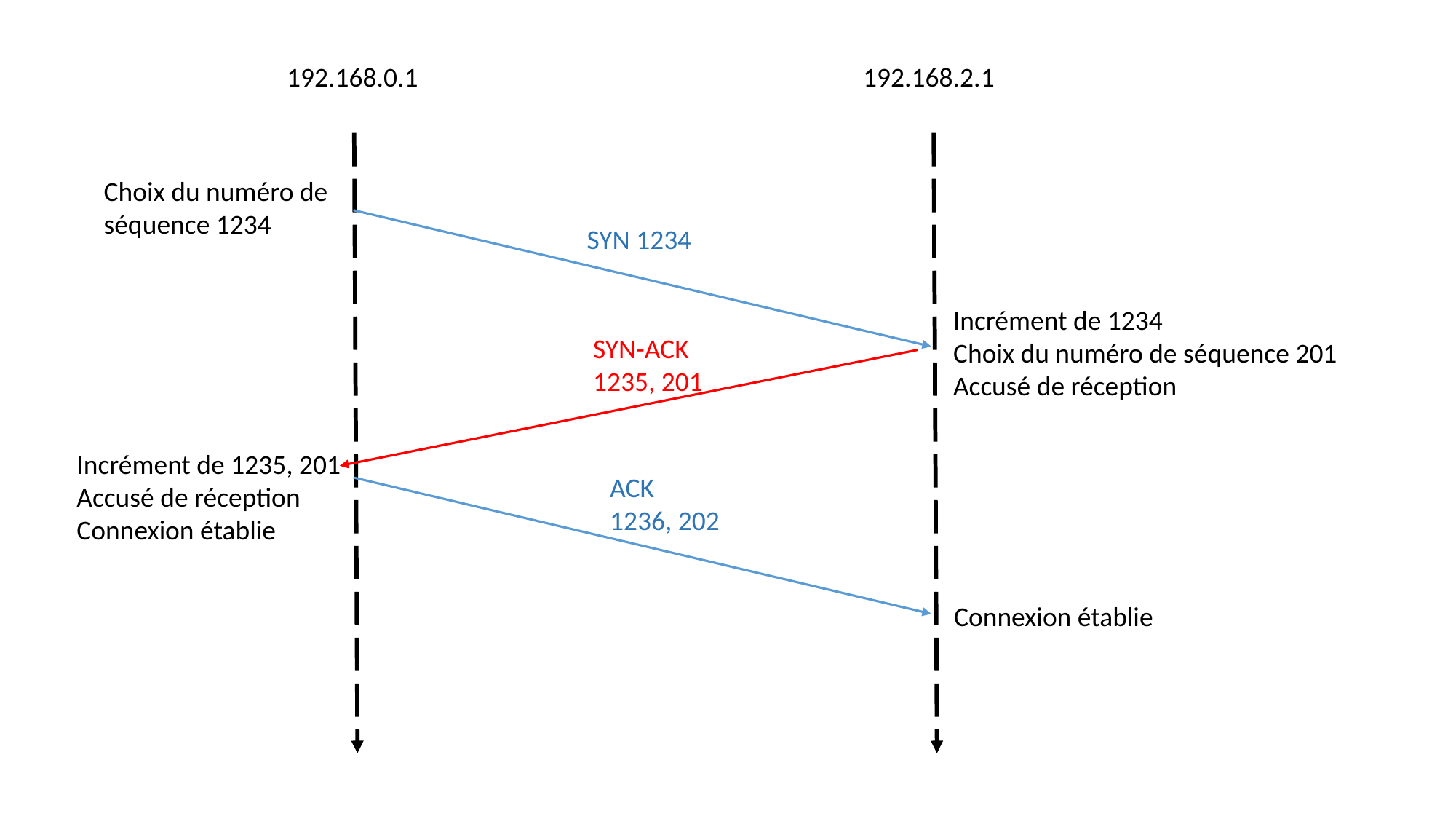

192.168.0.1
192.168.2.1
Choix du numéro de séquence 1234
SYN 1234
Incrément de 1234
Choix du numéro de séquence 201
Accusé de réception
SYN-ACK 1235, 201
Incrément de 1235, 201
Accusé de réception
Connexion établie
ACK
1236, 202
Connexion établie